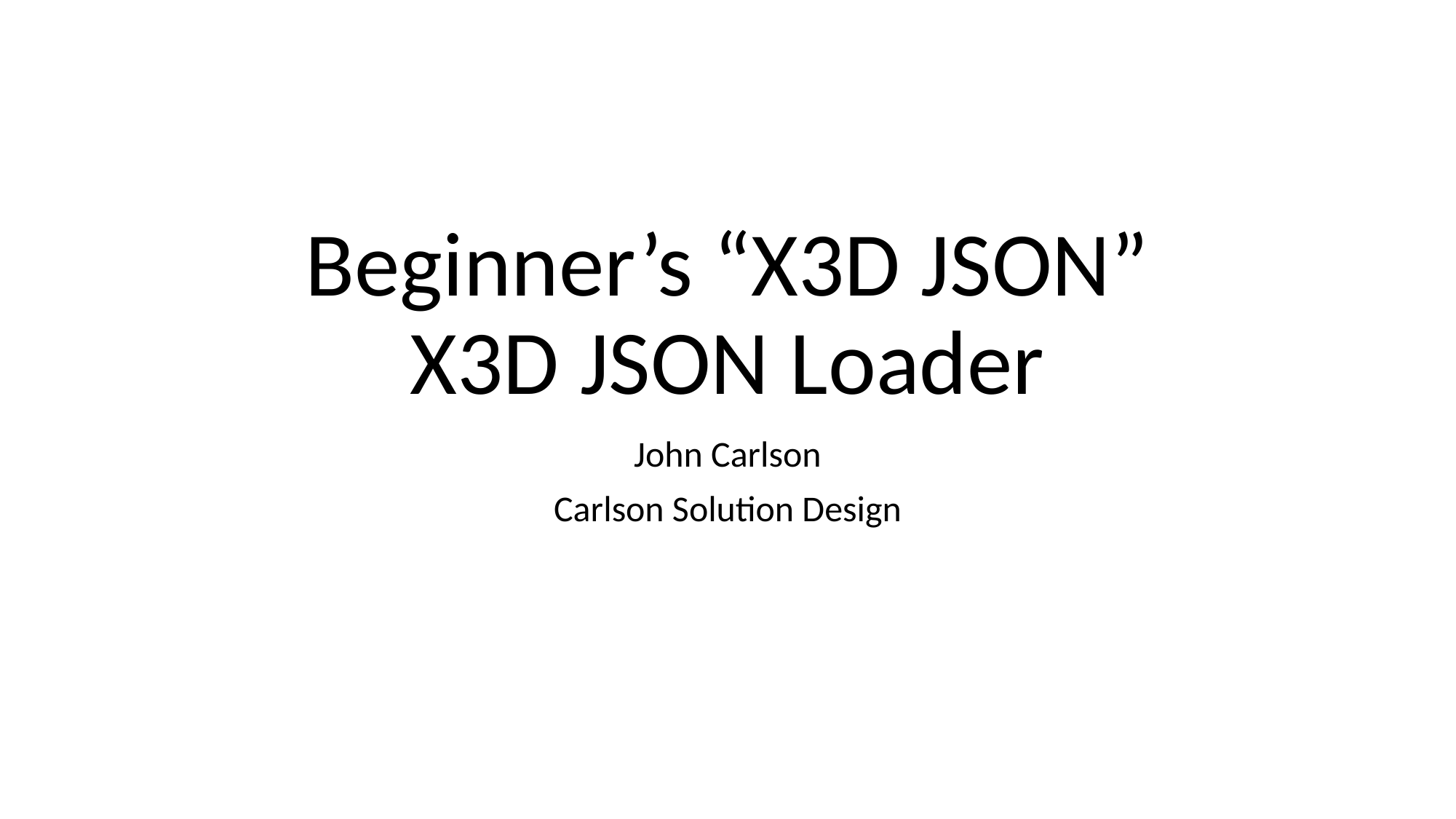

# Beginner’s “X3D JSON” X3D JSON Loader
John Carlson
Carlson Solution Design